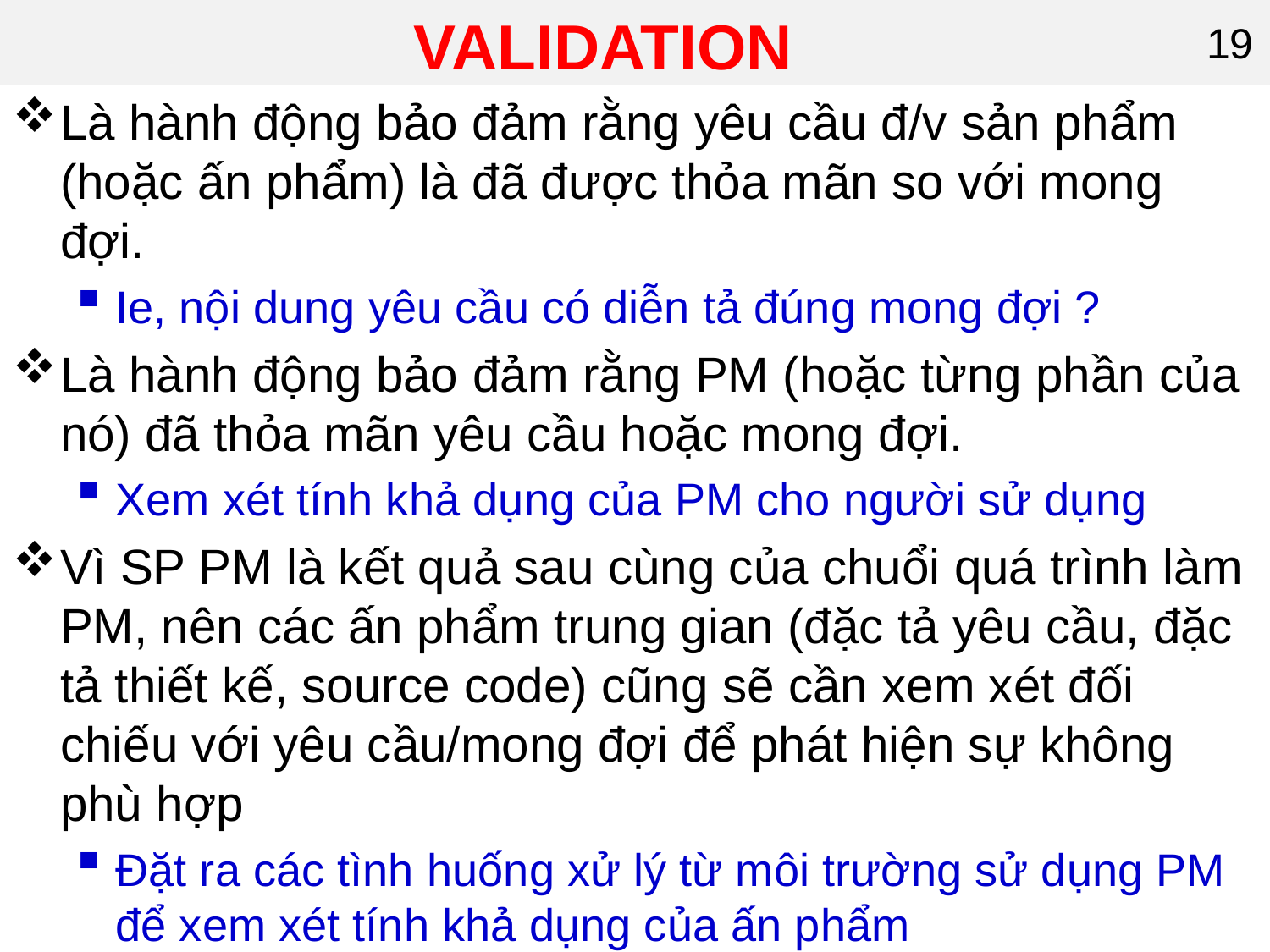

# VALIDATION
19
Là hành động bảo đảm rằng yêu cầu đ/v sản phẩm (hoặc ấn phẩm) là đã được thỏa mãn so với mong đợi.
Ie, nội dung yêu cầu có diễn tả đúng mong đợi ?
Là hành động bảo đảm rằng PM (hoặc từng phần của nó) đã thỏa mãn yêu cầu hoặc mong đợi.
Xem xét tính khả dụng của PM cho người sử dụng
Vì SP PM là kết quả sau cùng của chuổi quá trình làm PM, nên các ấn phẩm trung gian (đặc tả yêu cầu, đặc tả thiết kế, source code) cũng sẽ cần xem xét đối chiếu với yêu cầu/mong đợi để phát hiện sự không phù hợp
Đặt ra các tình huống xử lý từ môi trường sử dụng PM để xem xét tính khả dụng của ấn phẩm